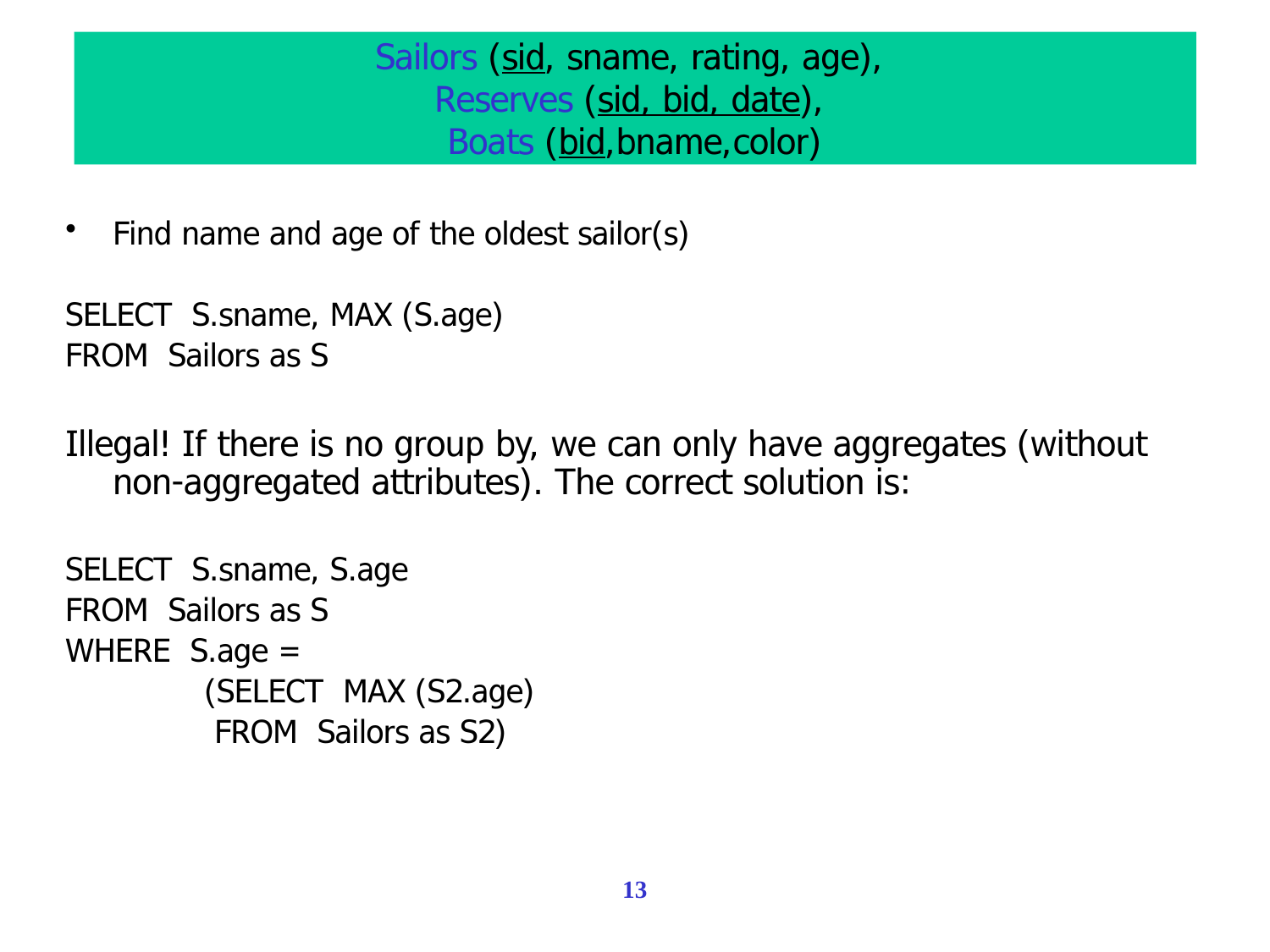

Sailors (sid, sname, rating, age),
Reserves (sid, bid, date),
Boats (bid,bname,color)
Find name and age of the oldest sailor(s)

SELECT  S.sname, MAX (S.age)
FROM  Sailors as S

Illegal! If there is no group by, we can only have aggregates (without non-aggregated attributes). The correct solution is:

SELECT  S.sname, S.age
FROM  Sailors as S
WHERE  S.age =
              (SELECT  MAX (S2.age)
               FROM  Sailors as S2)

13